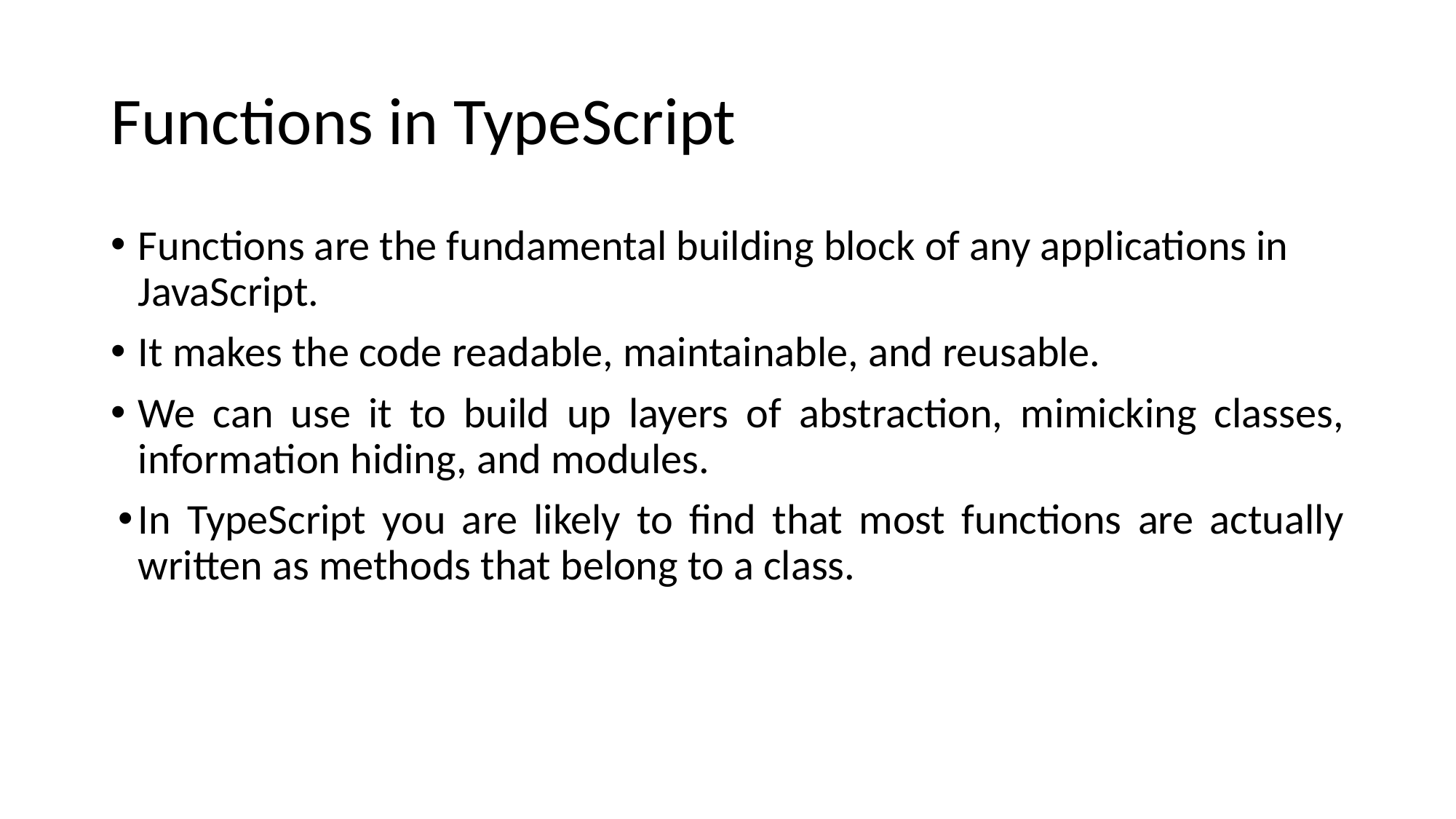

# Functions in TypeScript
Functions are the fundamental building block of any applications in JavaScript.
It makes the code readable, maintainable, and reusable.
We can use it to build up layers of abstraction, mimicking classes, information hiding, and modules.
In TypeScript you are likely to find that most functions are actually written as methods that belong to a class.